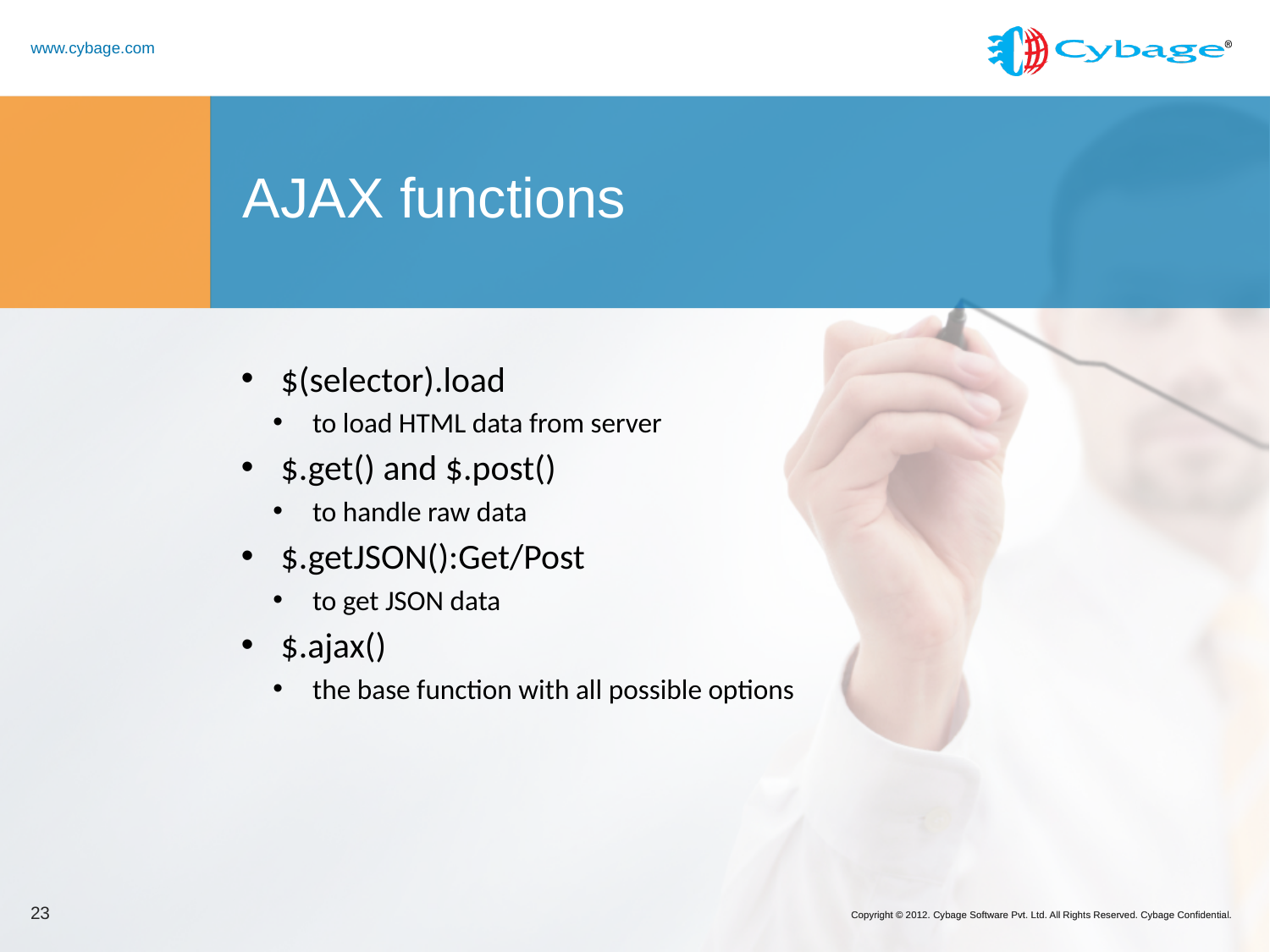

# AJAX functions
$(selector).load
to load HTML data from server
$.get() and $.post()
to handle raw data
$.getJSON():Get/Post
to get JSON data
$.ajax()
the base function with all possible options

23